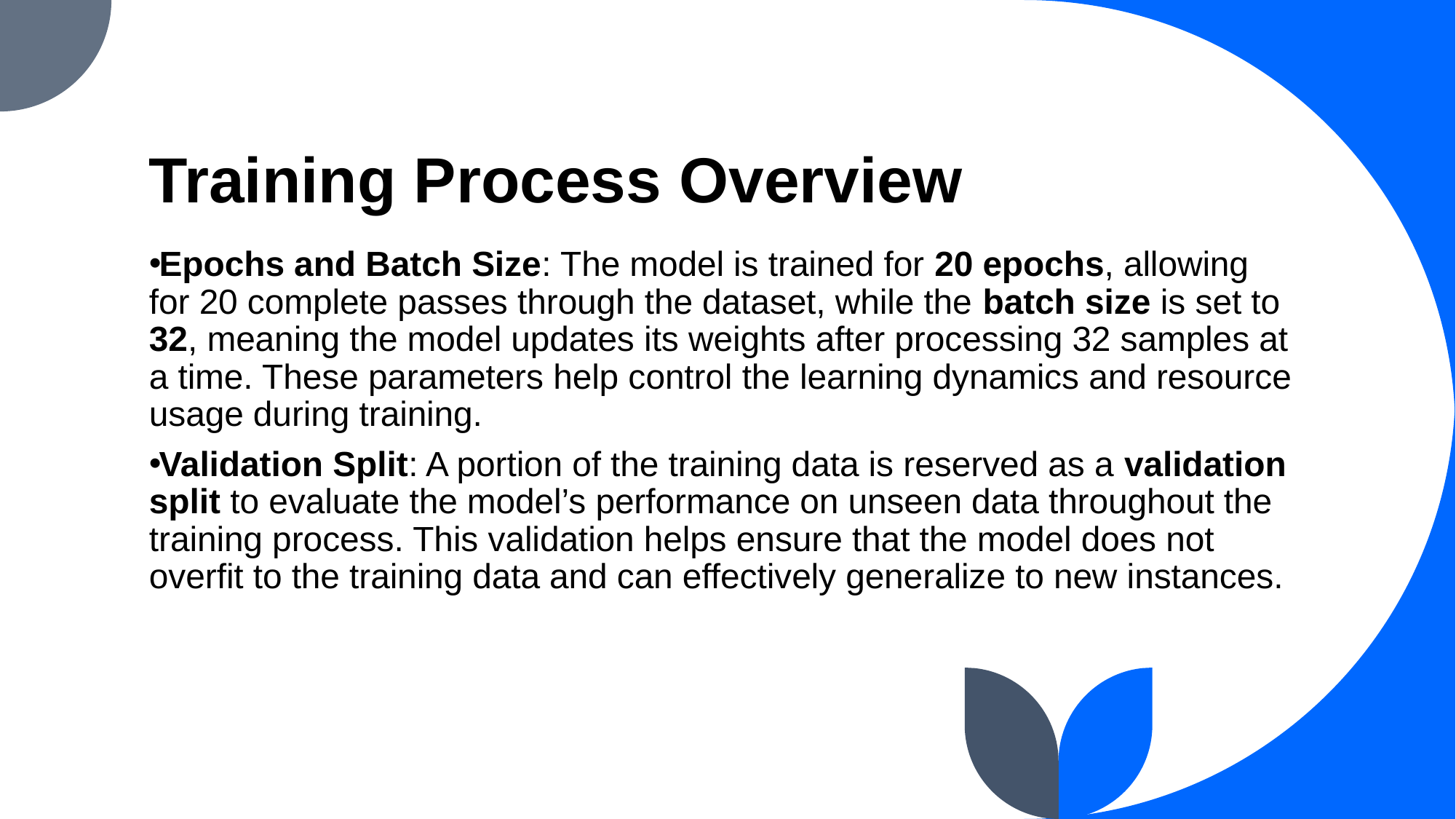

# Training Process Overview
Epochs and Batch Size: The model is trained for 20 epochs, allowing for 20 complete passes through the dataset, while the batch size is set to 32, meaning the model updates its weights after processing 32 samples at a time. These parameters help control the learning dynamics and resource usage during training.
Validation Split: A portion of the training data is reserved as a validation split to evaluate the model’s performance on unseen data throughout the training process. This validation helps ensure that the model does not overfit to the training data and can effectively generalize to new instances.